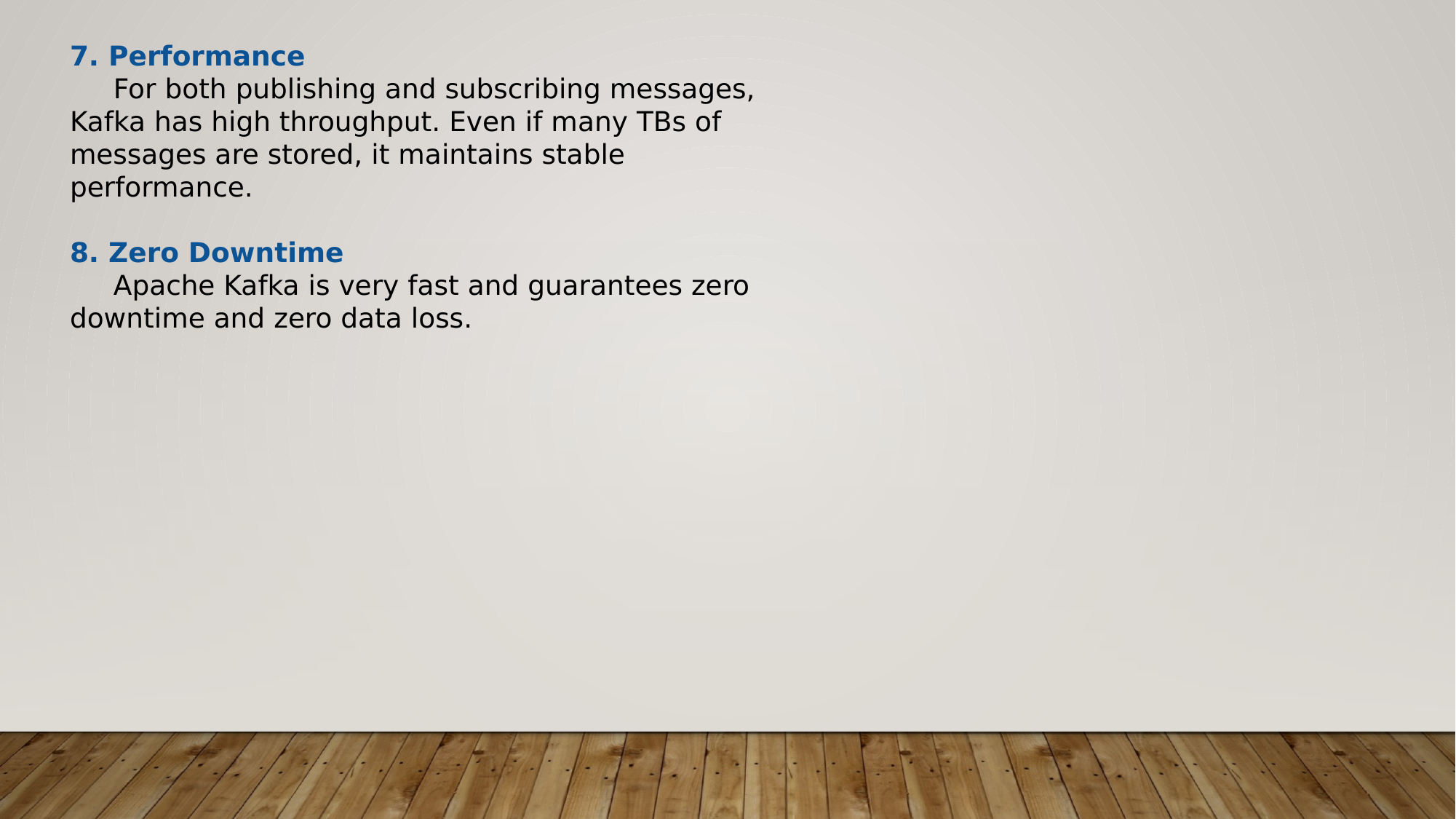

7. Performance
     For both publishing and subscribing messages, Kafka has high throughput. Even if many TBs of messages are stored, it maintains stable performance.
 
8. Zero Downtime
     Apache Kafka is very fast and guarantees zero downtime and zero data loss.